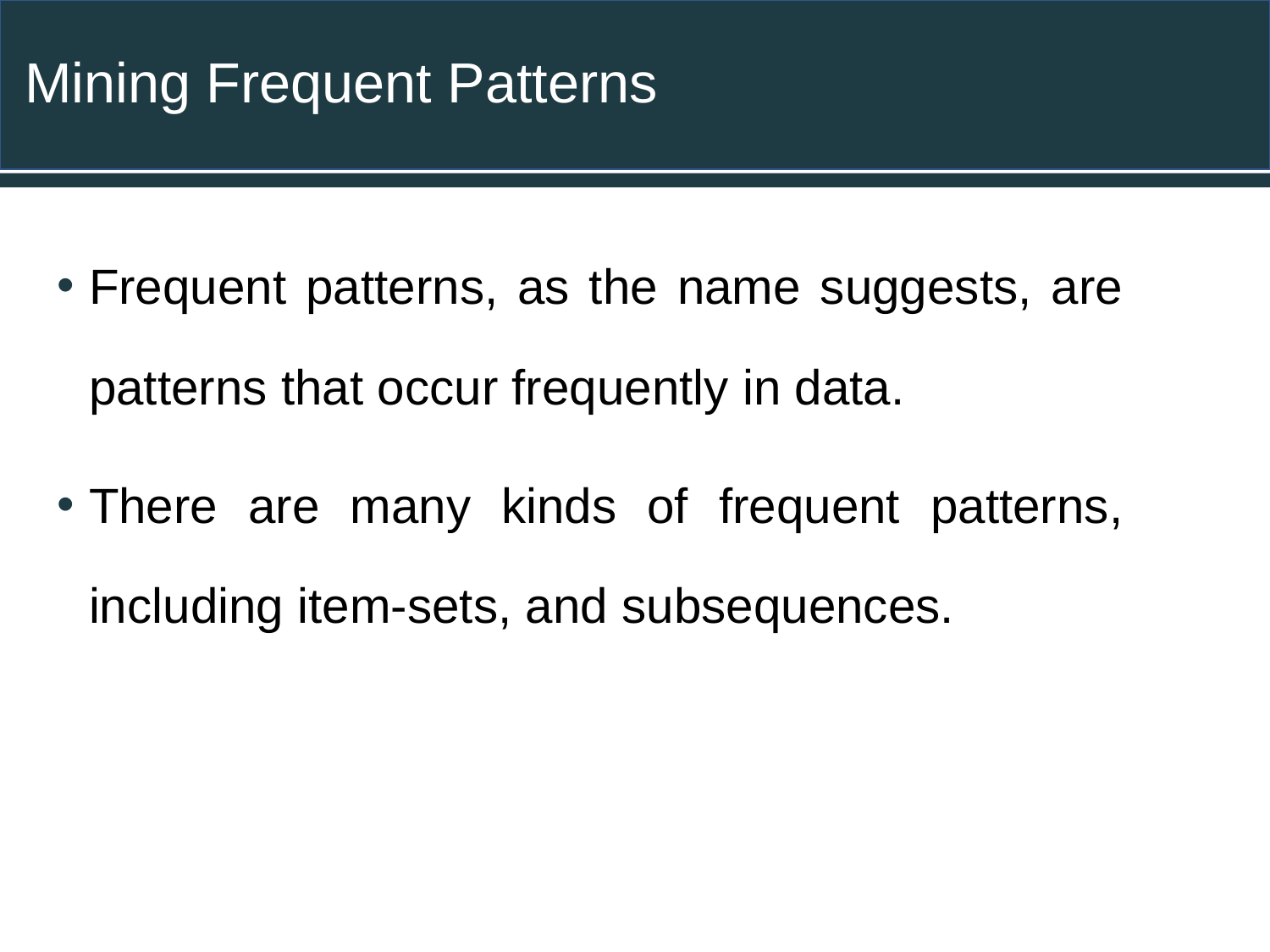

# Mining Frequent Patterns
Frequent patterns, as the name suggests, are patterns that occur frequently in data.
There are many kinds of frequent patterns, including item-sets, and subsequences.